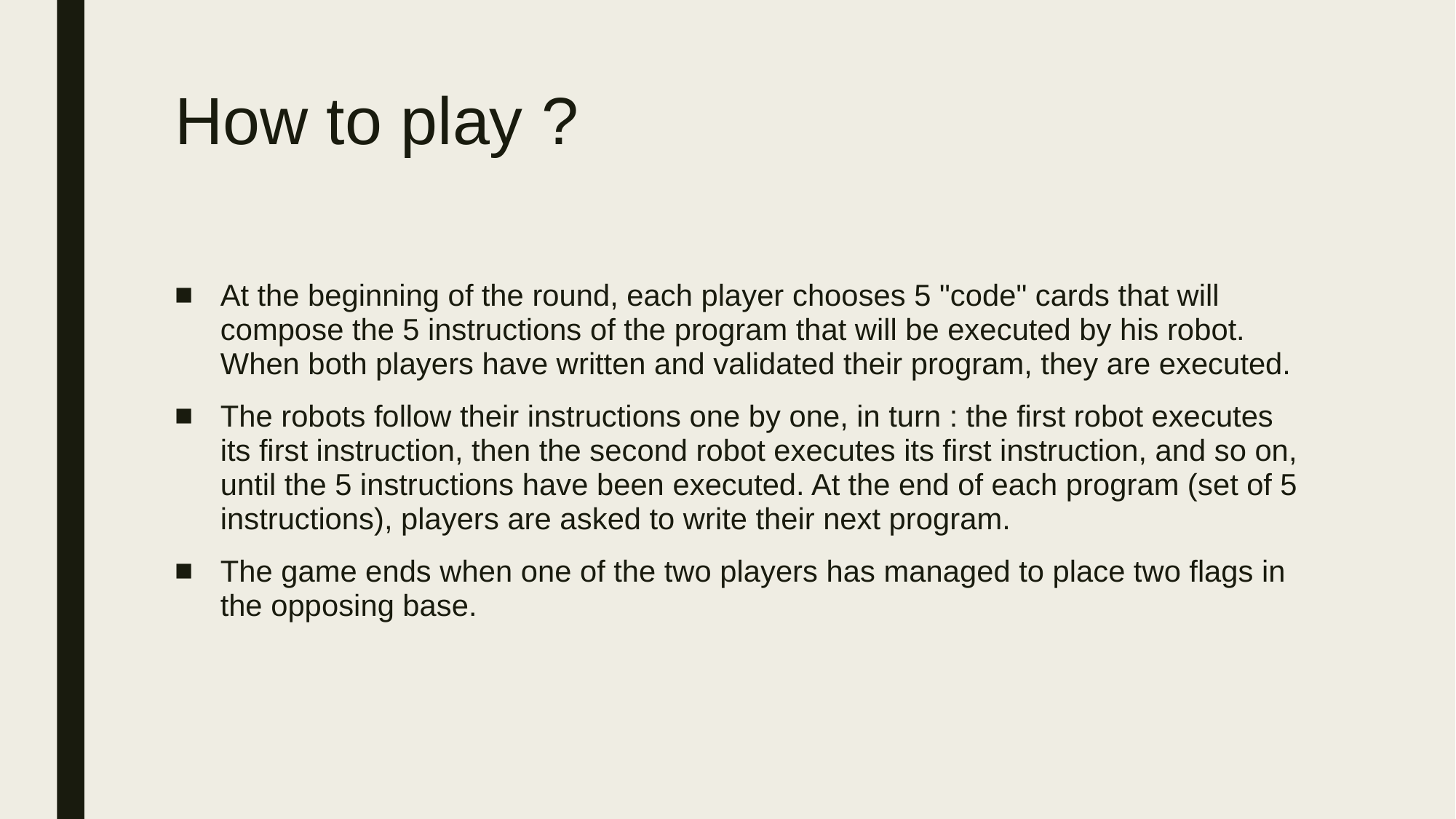

# How to play ?
At the beginning of the round, each player chooses 5 "code" cards that will compose the 5 instructions of the program that will be executed by his robot. When both players have written and validated their program, they are executed.
The robots follow their instructions one by one, in turn : the first robot executes its first instruction, then the second robot executes its first instruction, and so on, until the 5 instructions have been executed. At the end of each program (set of 5 instructions), players are asked to write their next program.
The game ends when one of the two players has managed to place two flags in the opposing base.